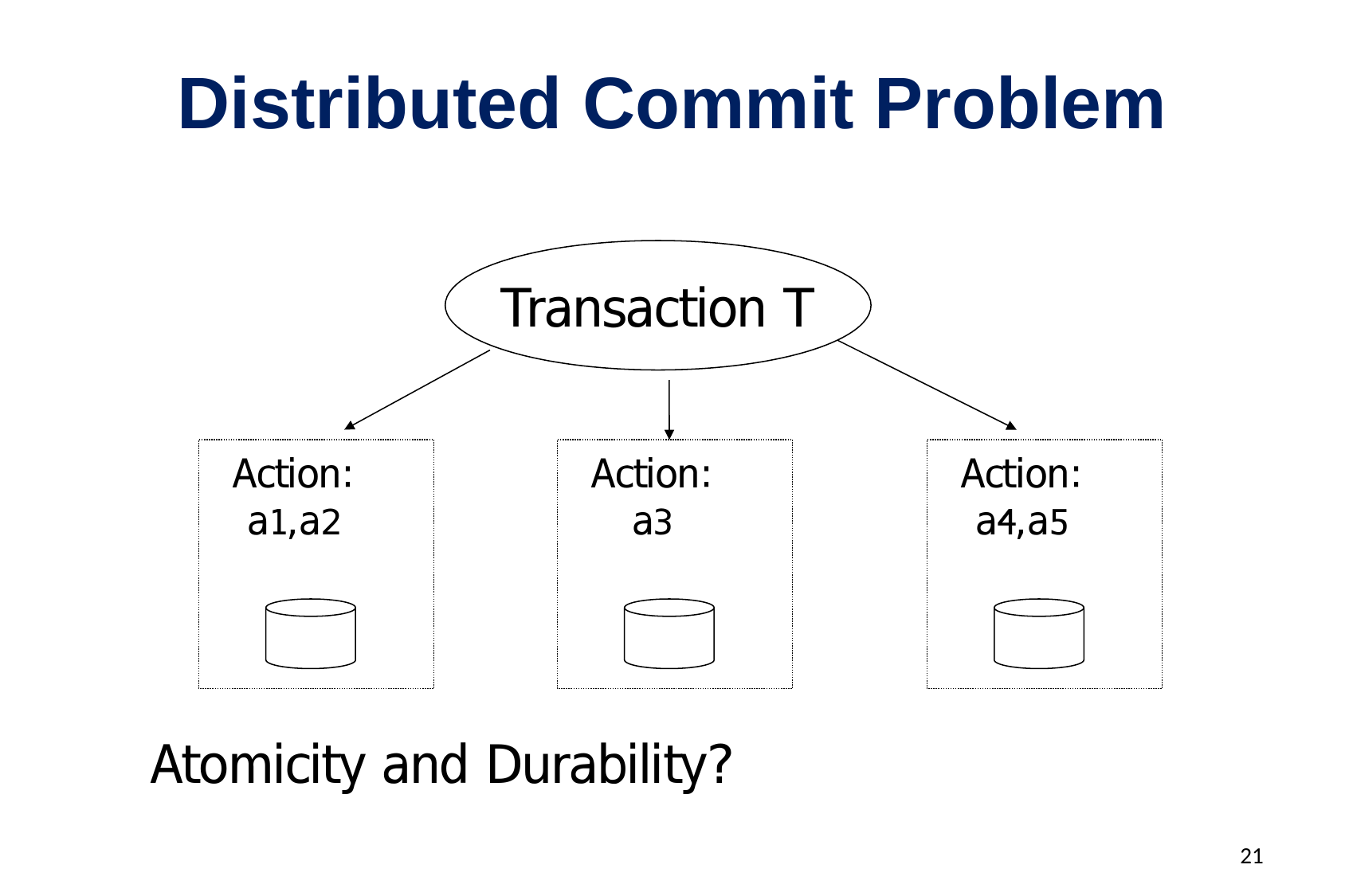

# Distributed Commit Problem
					.
Transaction T

Action:
a1,a2
Action:
a3
Action:
a4,a5

Atomicity and Durability?
21